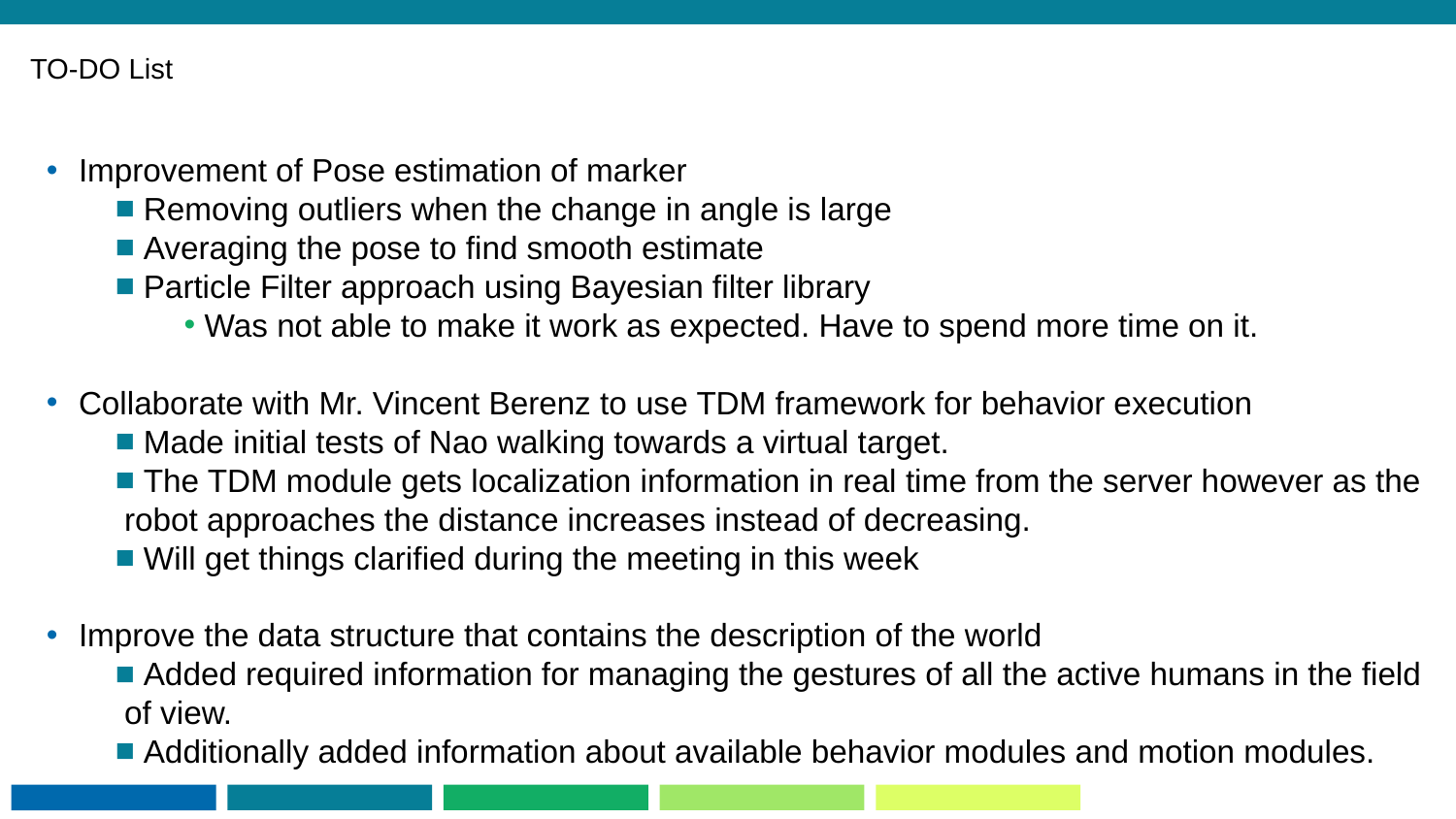

# TO-DO List
  Improvement of Pose estimation of marker
 Removing outliers when the change in angle is large
 Averaging the pose to find smooth estimate
 Particle Filter approach using Bayesian filter library
 Was not able to make it work as expected. Have to spend more time on it.

  Collaborate with Mr. Vincent Berenz to use TDM framework for behavior execution
 Made initial tests of Nao walking towards a virtual target.
 The TDM module gets localization information in real time from the server however as the robot approaches the distance increases instead of decreasing.
 Will get things clarified during the meeting in this week

  Improve the data structure that contains the description of the world
 Added required information for managing the gestures of all the active humans in the field of view.
 Additionally added information about available behavior modules and motion modules.